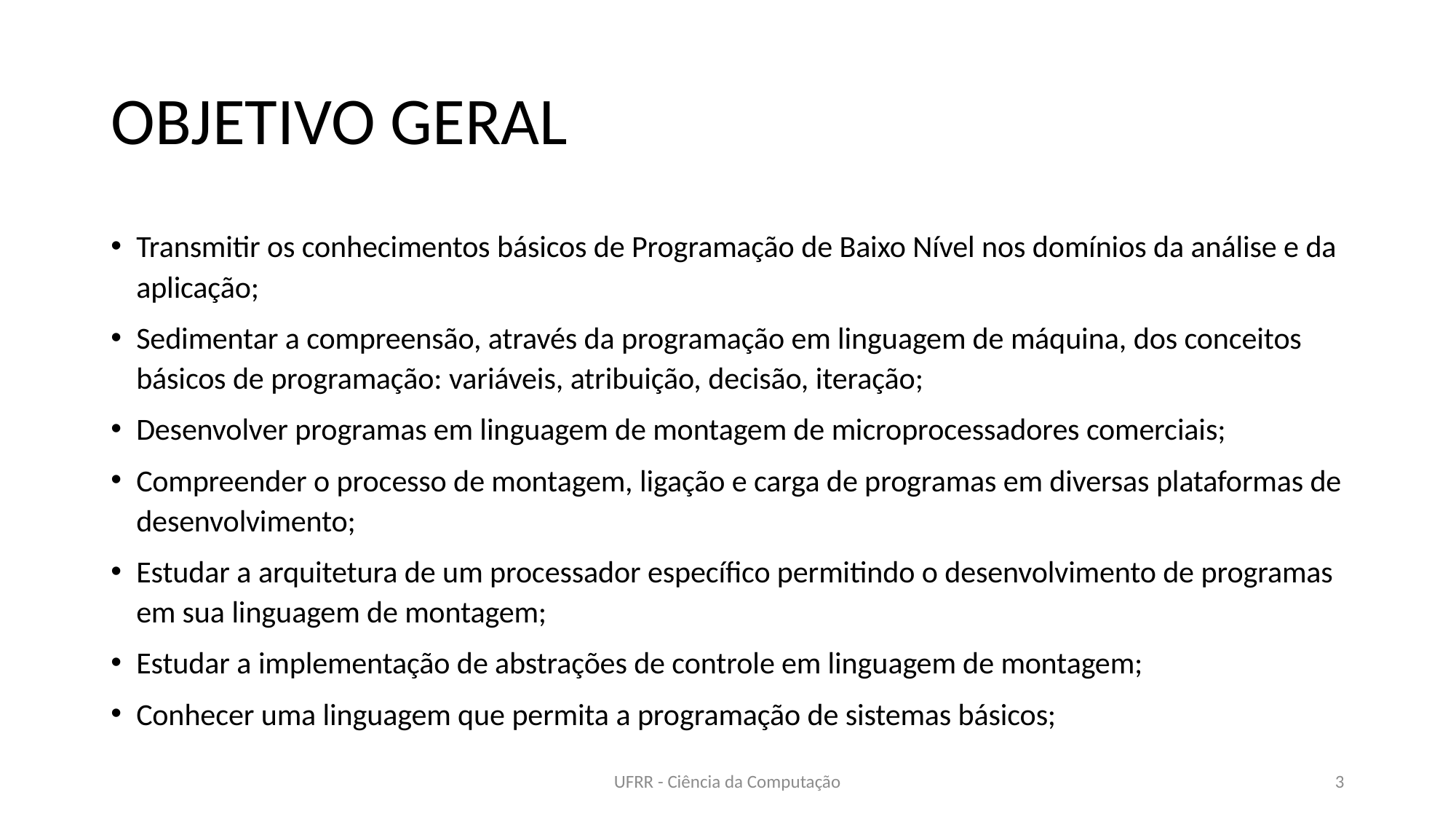

# OBJETIVO GERAL
Transmitir os conhecimentos básicos de Programação de Baixo Nível nos domínios da análise e da aplicação;
Sedimentar a compreensão, através da programação em linguagem de máquina, dos conceitos básicos de programação: variáveis, atribuição, decisão, iteração;
Desenvolver programas em linguagem de montagem de microprocessadores comerciais;
Compreender o processo de montagem, ligação e carga de programas em diversas plataformas de desenvolvimento;
Estudar a arquitetura de um processador específico permitindo o desenvolvimento de programas em sua linguagem de montagem;
Estudar a implementação de abstrações de controle em linguagem de montagem;
Conhecer uma linguagem que permita a programação de sistemas básicos;
UFRR - Ciência da Computação
3